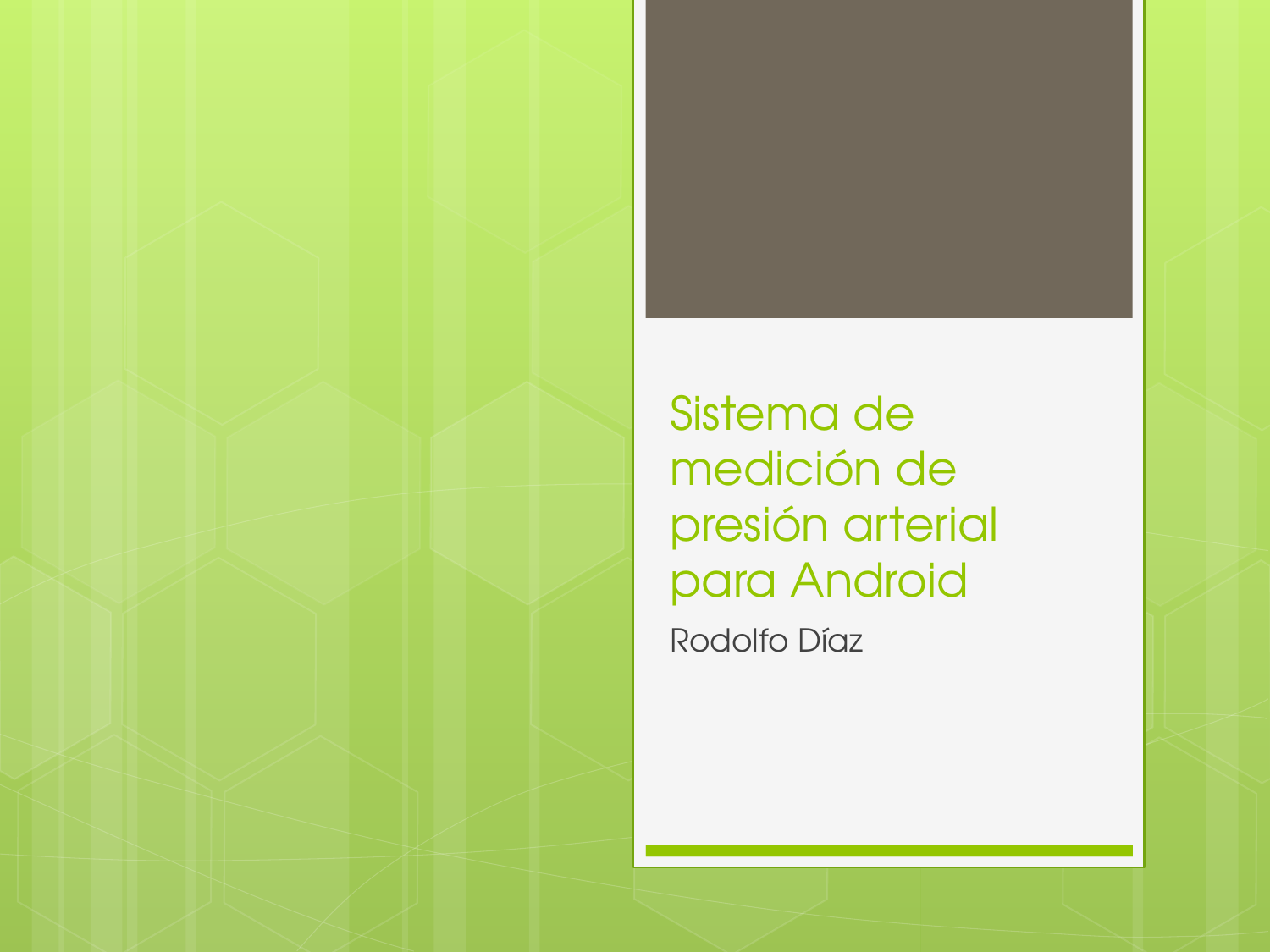

# Sistema de medición de presión arterial para Android
Rodolfo Díaz